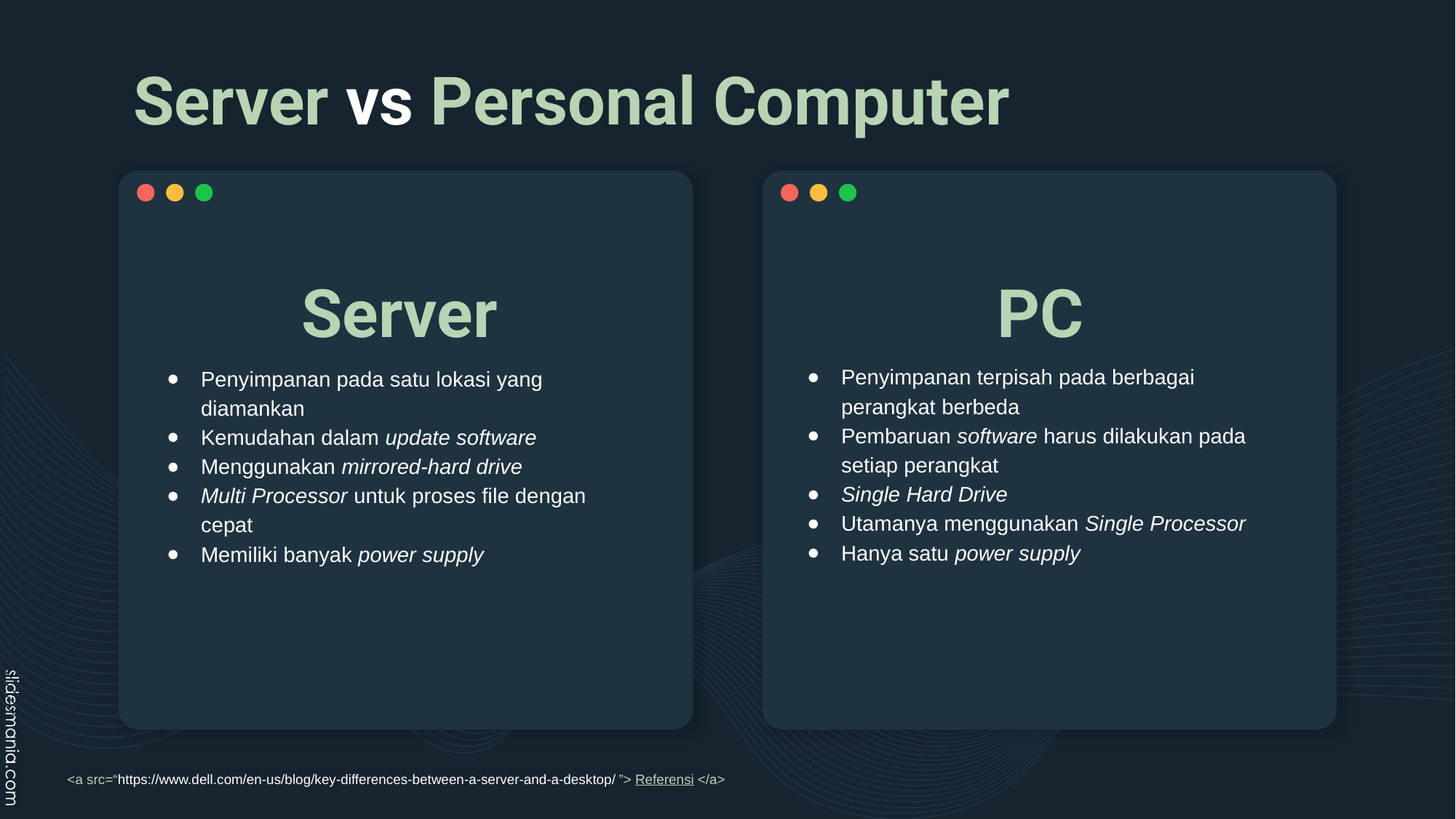

# Server vs Personal Computer
Server
PC
Penyimpanan terpisah pada berbagai perangkat berbeda
Pembaruan software harus dilakukan pada setiap perangkat
Single Hard Drive
Utamanya menggunakan Single Processor
Hanya satu power supply
Penyimpanan pada satu lokasi yang diamankan
Kemudahan dalam update software
Menggunakan mirrored-hard drive
Multi Processor untuk proses file dengan cepat
Memiliki banyak power supply
<a src=“https://www.dell.com/en-us/blog/key-differences-between-a-server-and-a-desktop/ ”> Referensi </a>